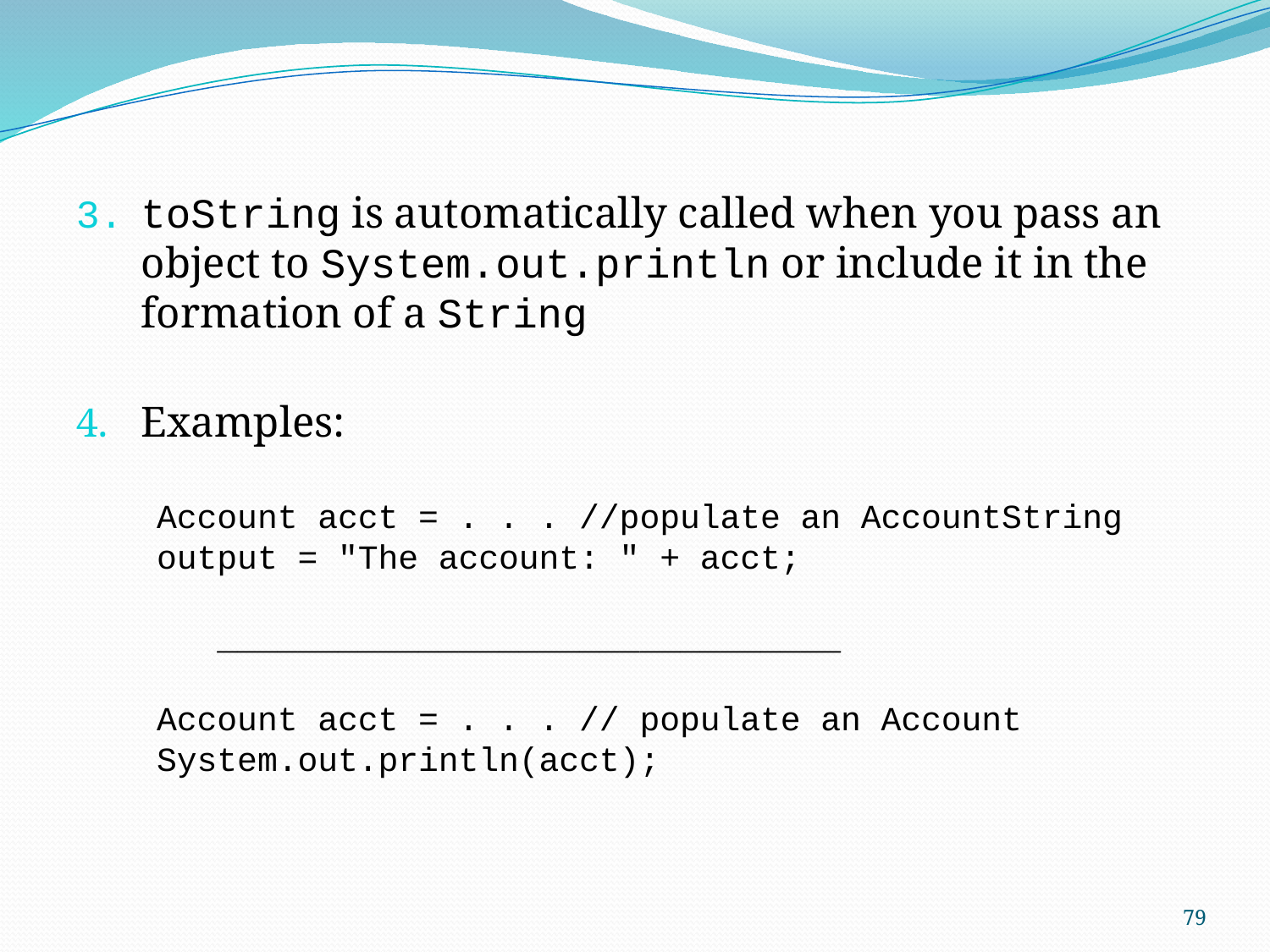

toString is automatically called when you pass an object to System.out.println or include it in the formation of a String
Examples:
Account acct = . . . //populate an AccountString output = "The account: " + acct;

   _______________________________

Account acct = . . . // populate an Account System.out.println(acct);

79